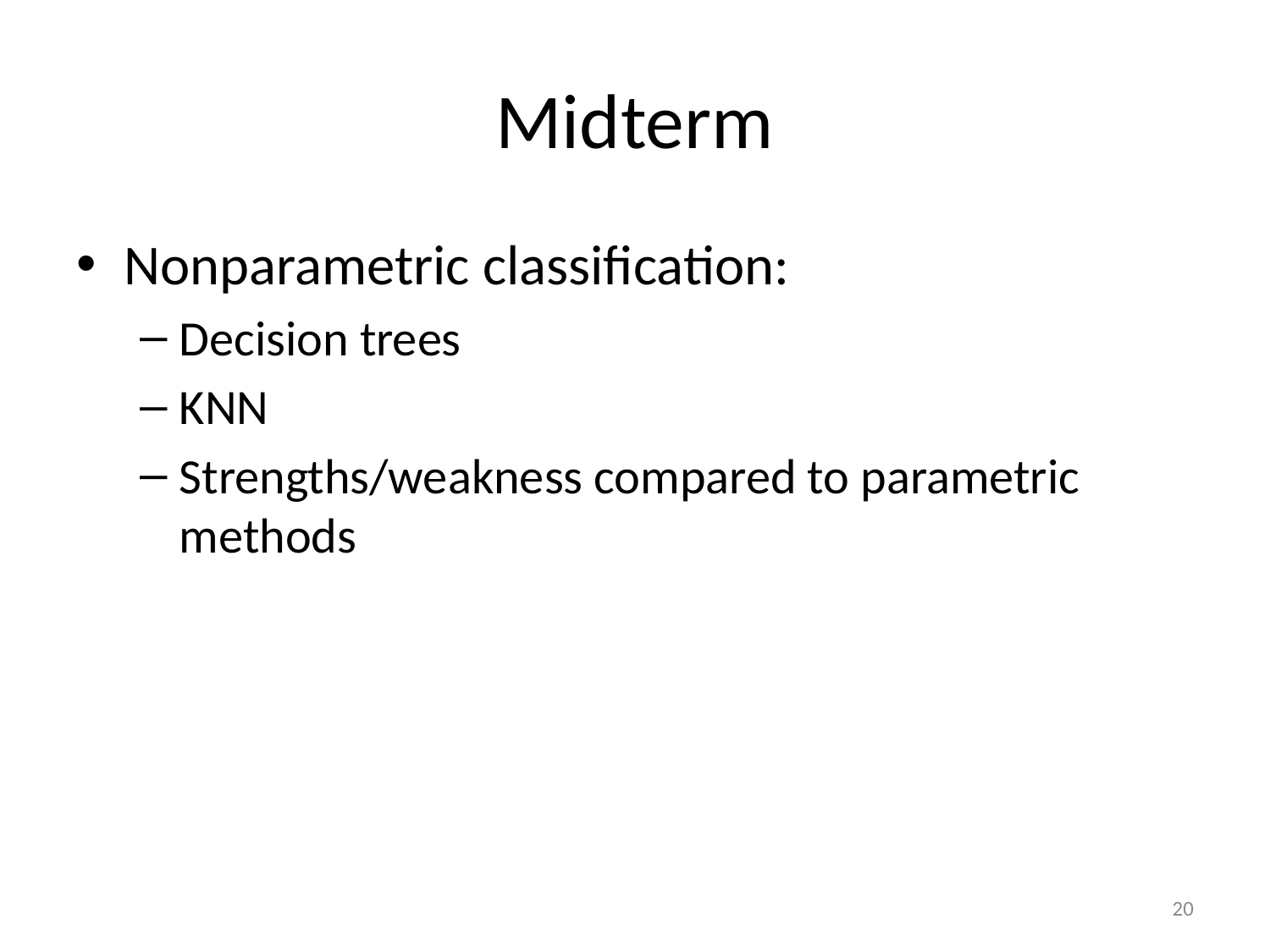

# Midterm
Nonparametric classification:
Decision trees
KNN
Strengths/weakness compared to parametric methods
20